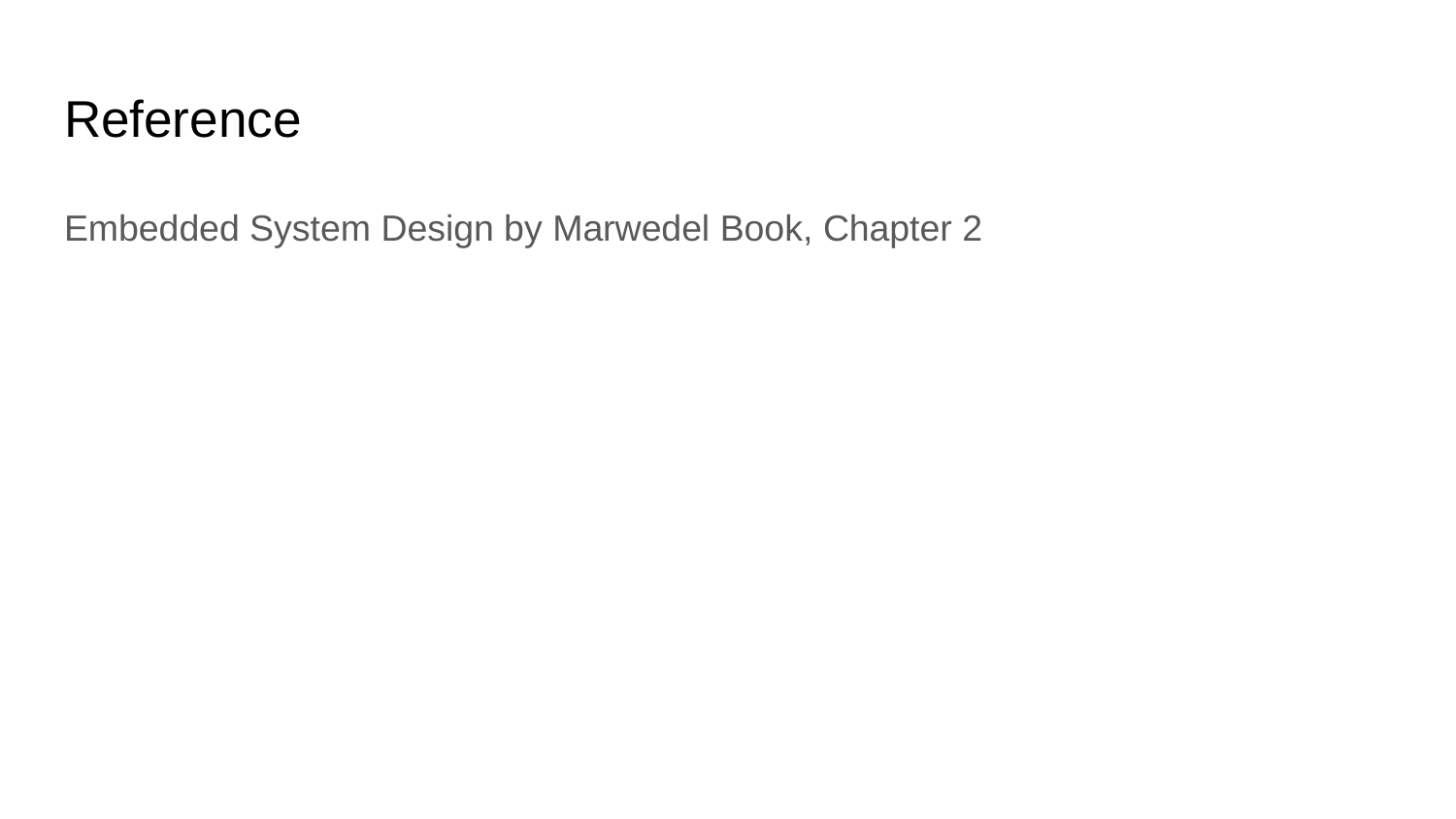

# Reference
Embedded System Design by Marwedel Book, Chapter 2